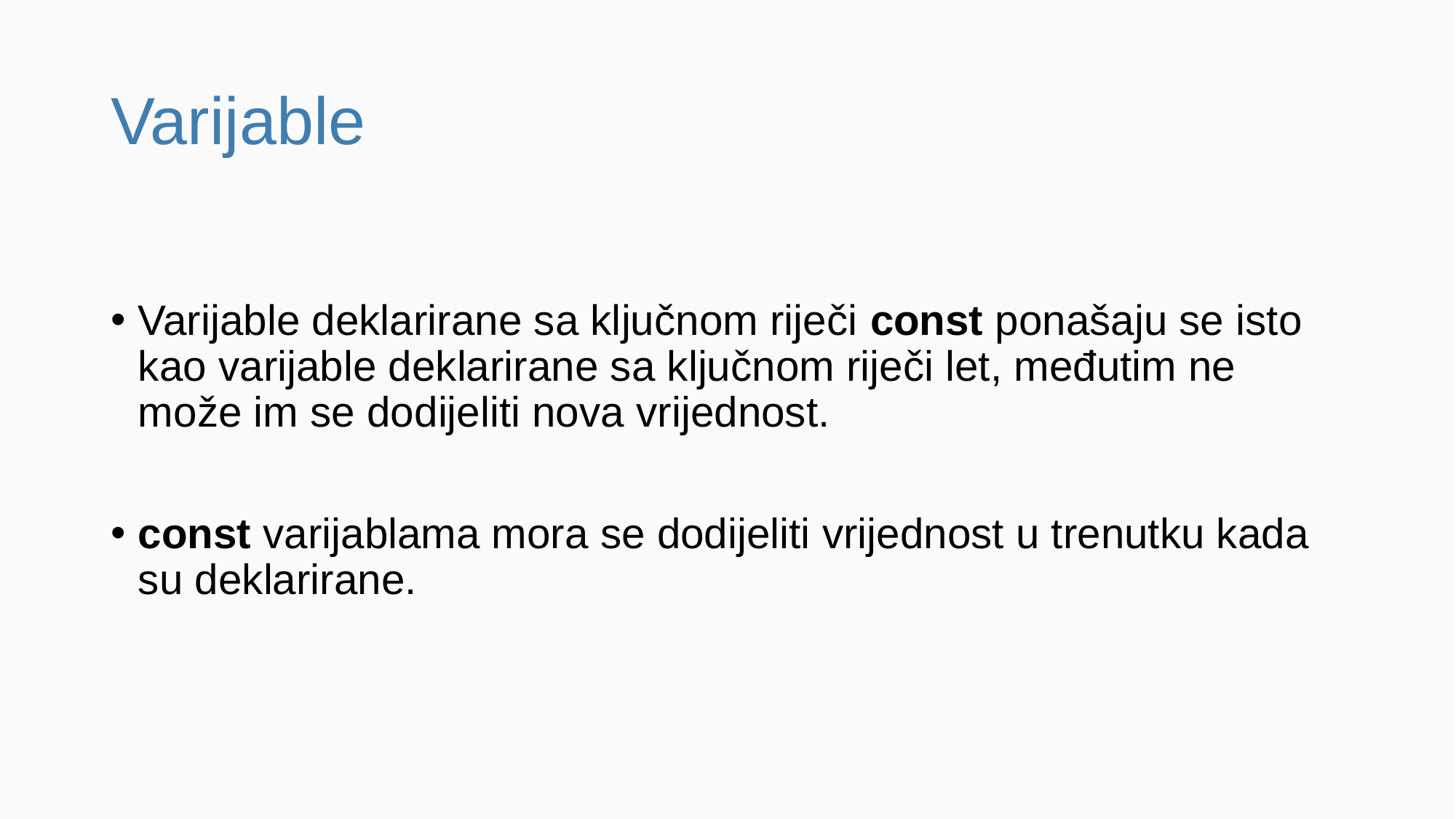

# Varijable
Varijable deklarirane sa ključnom riječi const ponašaju se isto kao varijable deklarirane sa ključnom riječi let, međutim ne može im se dodijeliti nova vrijednost.

const varijablama mora se dodijeliti vrijednost u trenutku kada su deklarirane.